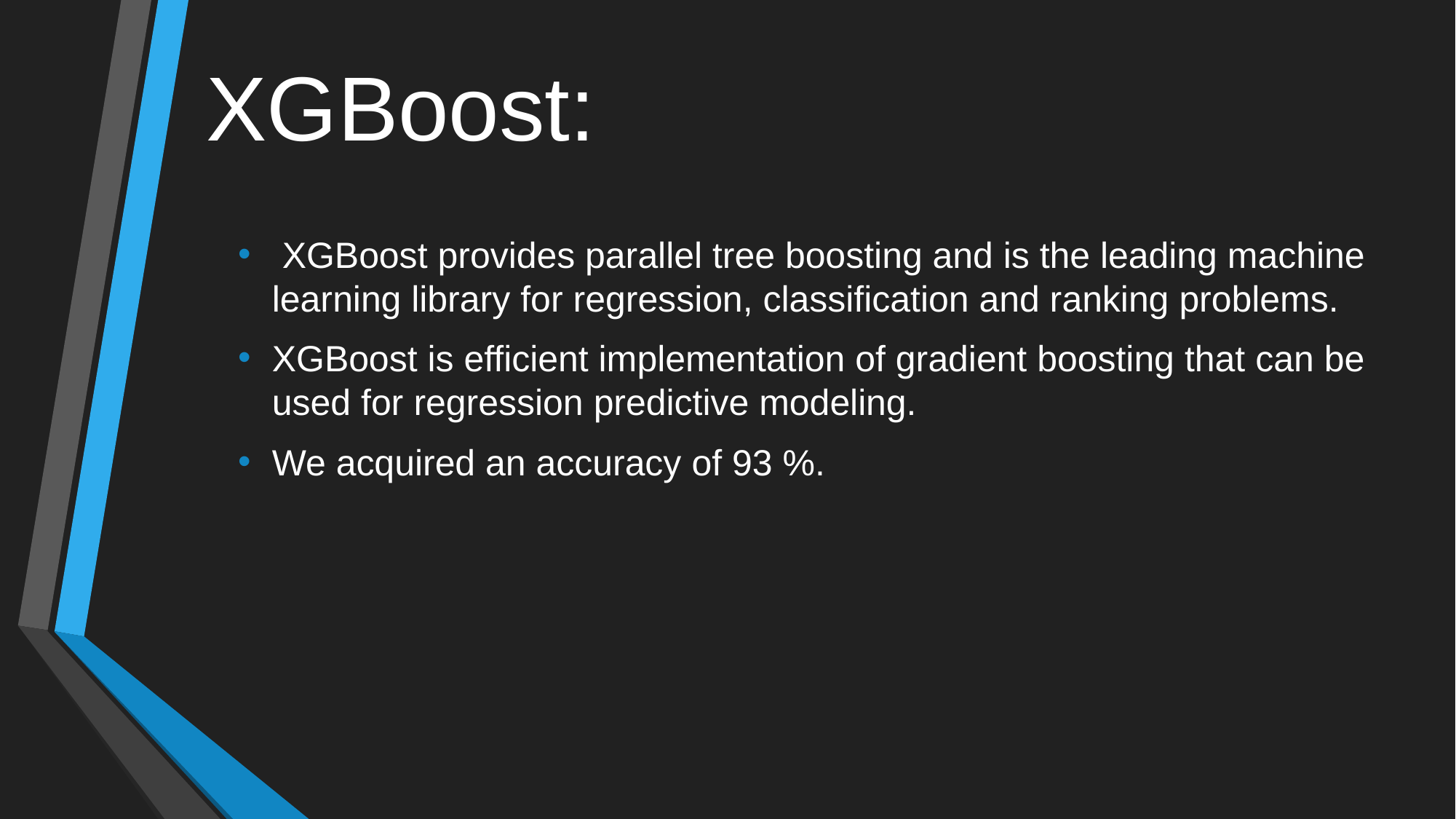

# XGBoost:
 XGBoost provides parallel tree boosting and is the leading machine learning library for regression, classification and ranking problems.
XGBoost is efficient implementation of gradient boosting that can be used for regression predictive modeling.
We acquired an accuracy of 93 %.